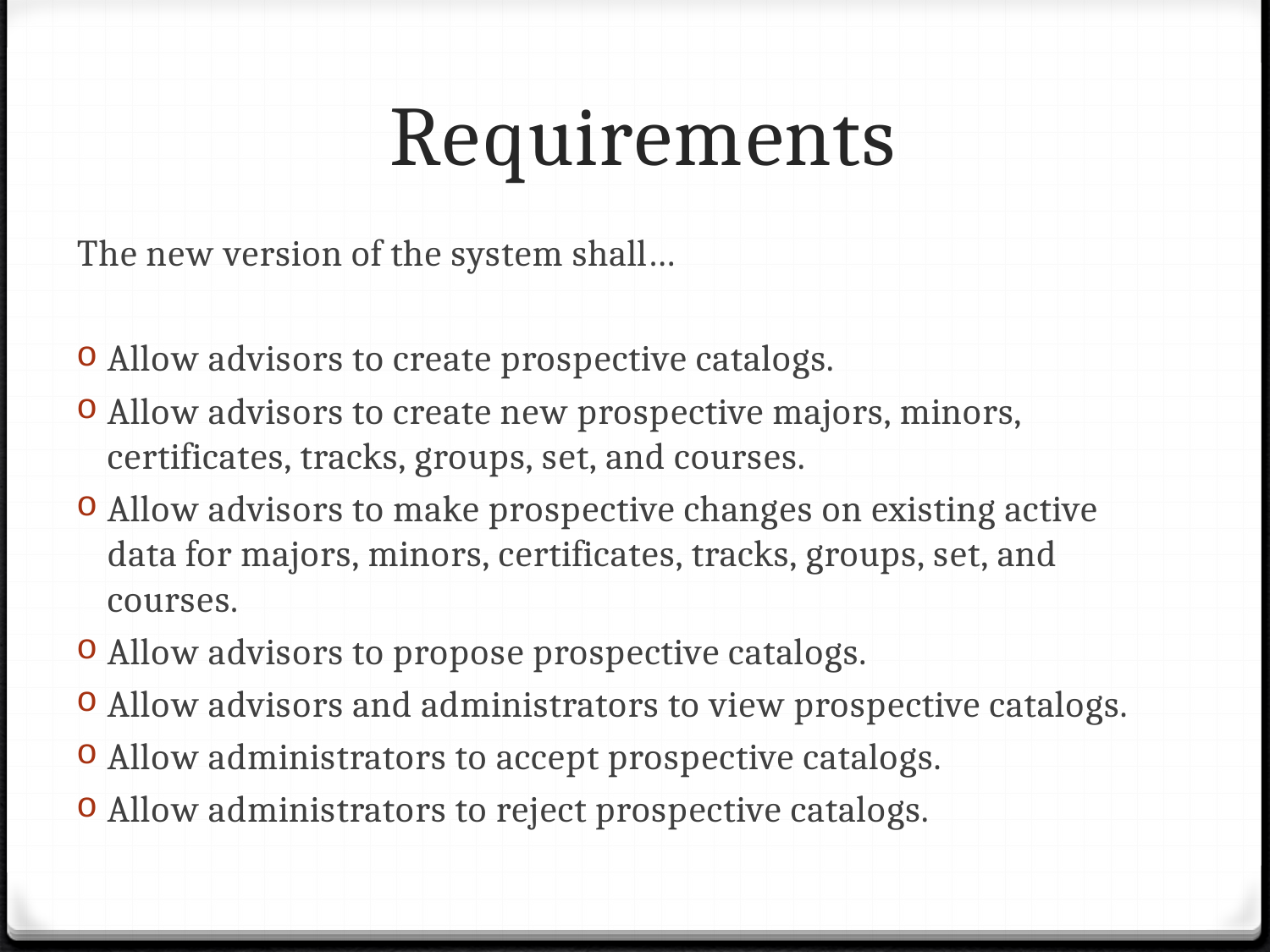

# Requirements
The new version of the system shall…

Allow advisors to create prospective catalogs.
Allow advisors to create new prospective majors, minors, certificates, tracks, groups, set, and courses.
Allow advisors to make prospective changes on existing active data for majors, minors, certificates, tracks, groups, set, and courses.
Allow advisors to propose prospective catalogs.
Allow advisors and administrators to view prospective catalogs.
Allow administrators to accept prospective catalogs.
Allow administrators to reject prospective catalogs.